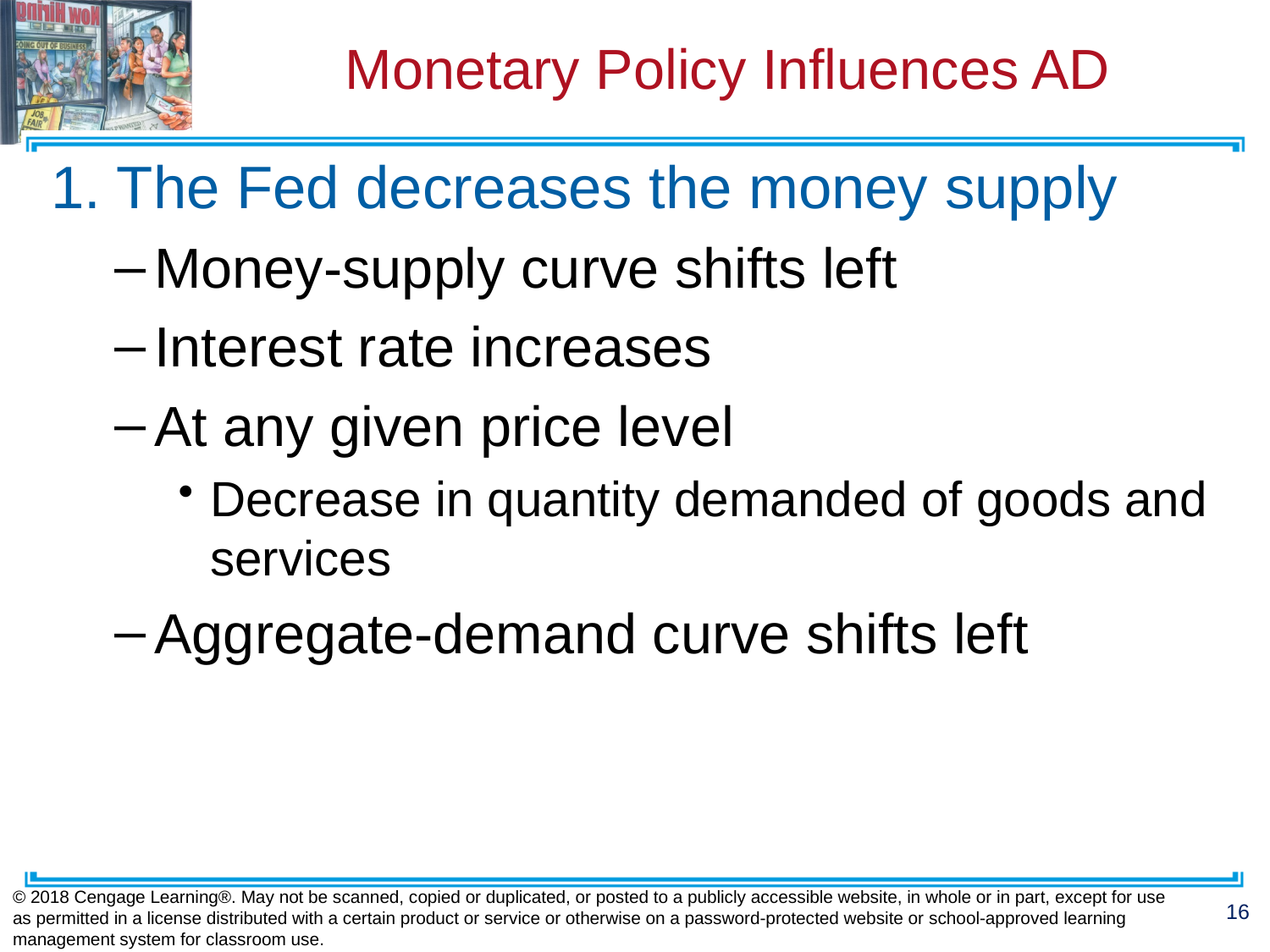

# Monetary Policy Influences AD
1. The Fed decreases the money supply
Money-supply curve shifts left
Interest rate increases
At any given price level
Decrease in quantity demanded of goods and services
Aggregate-demand curve shifts left
© 2018 Cengage Learning®. May not be scanned, copied or duplicated, or posted to a publicly accessible website, in whole or in part, except for use as permitted in a license distributed with a certain product or service or otherwise on a password-protected website or school-approved learning management system for classroom use.
16